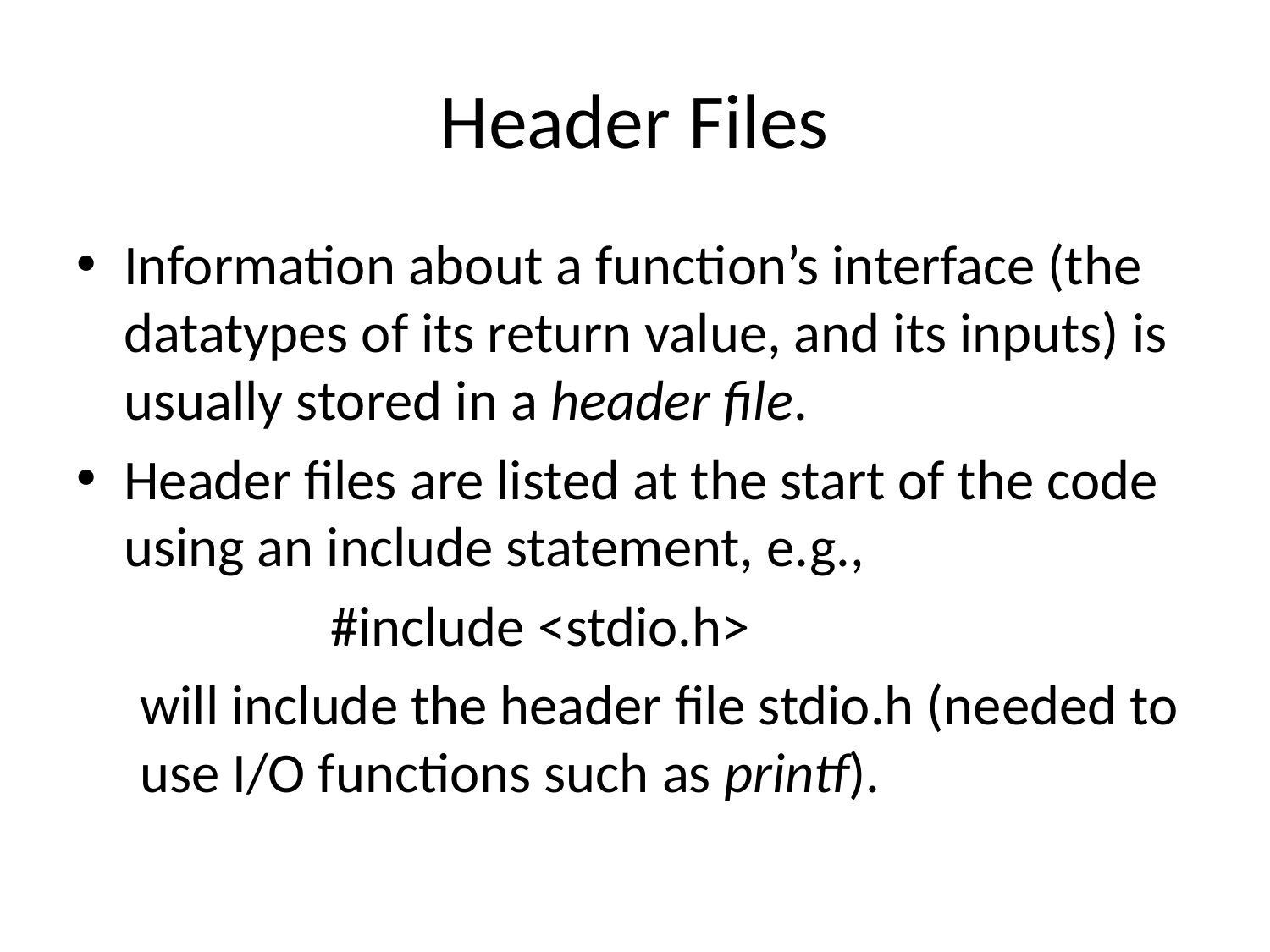

# Header Files
Information about a function’s interface (the datatypes of its return value, and its inputs) is usually stored in a header file.
Header files are listed at the start of the code using an include statement, e.g.,
		#include <stdio.h>
	will include the header file stdio.h (needed to use I/O functions such as printf).